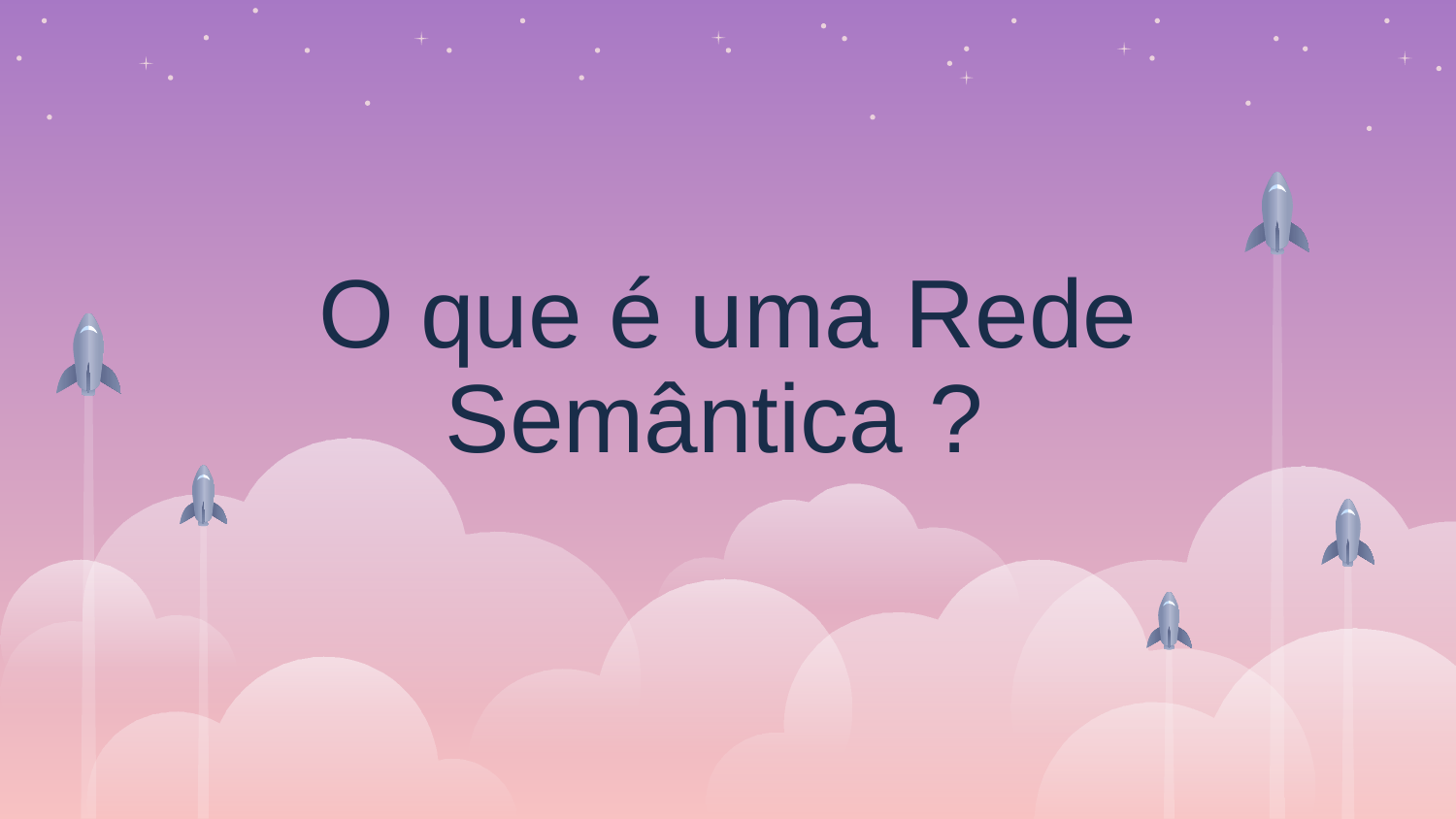

# O que é uma Rede Semântica ?